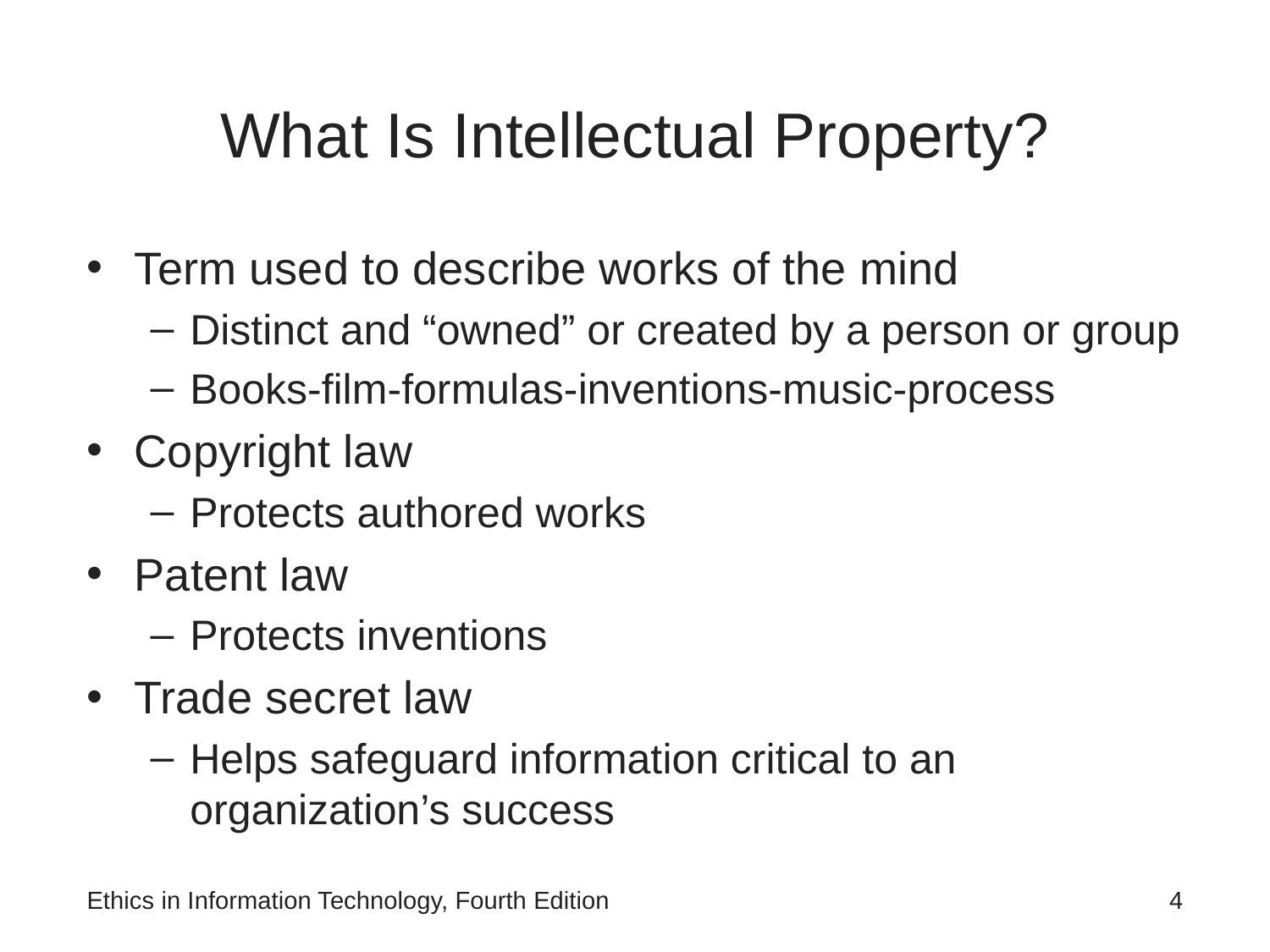

# What Is Intellectual Property?
Term used to describe works of the mind
Distinct and “owned” or created by a person or group
Books-film-formulas-inventions-music-process
Copyright law
Protects authored works
Patent law
Protects inventions
Trade secret law
Helps safeguard information critical to an organization’s success
Ethics in Information Technology, Fourth Edition
4